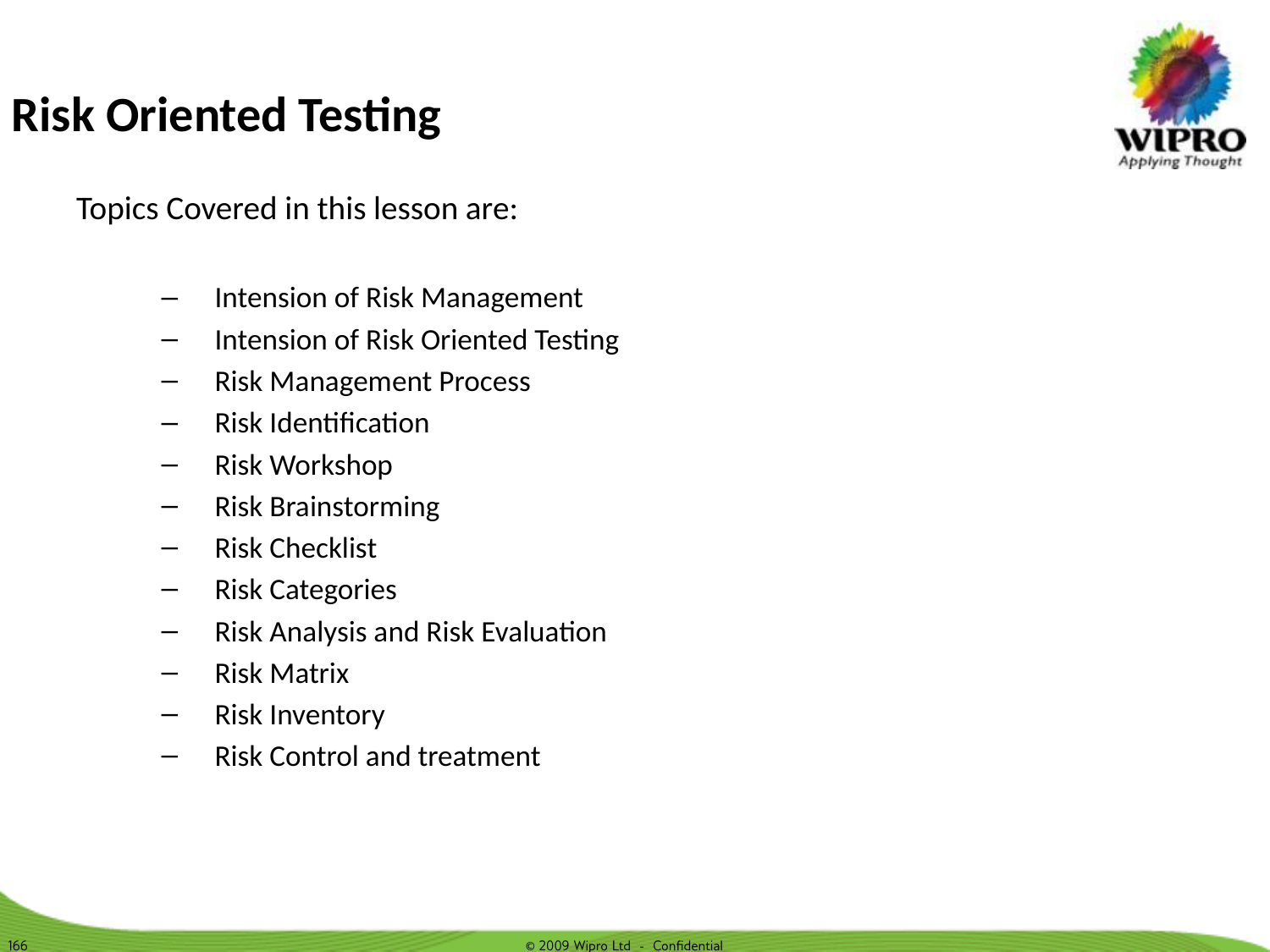

Risk Oriented Testing
Topics Covered in this lesson are:

Intension of Risk Management
Intension of Risk Oriented Testing
Risk Management Process
Risk Identification
Risk Workshop
Risk Brainstorming
Risk Checklist
Risk Categories
Risk Analysis and Risk Evaluation
Risk Matrix
Risk Inventory
Risk Control and treatment